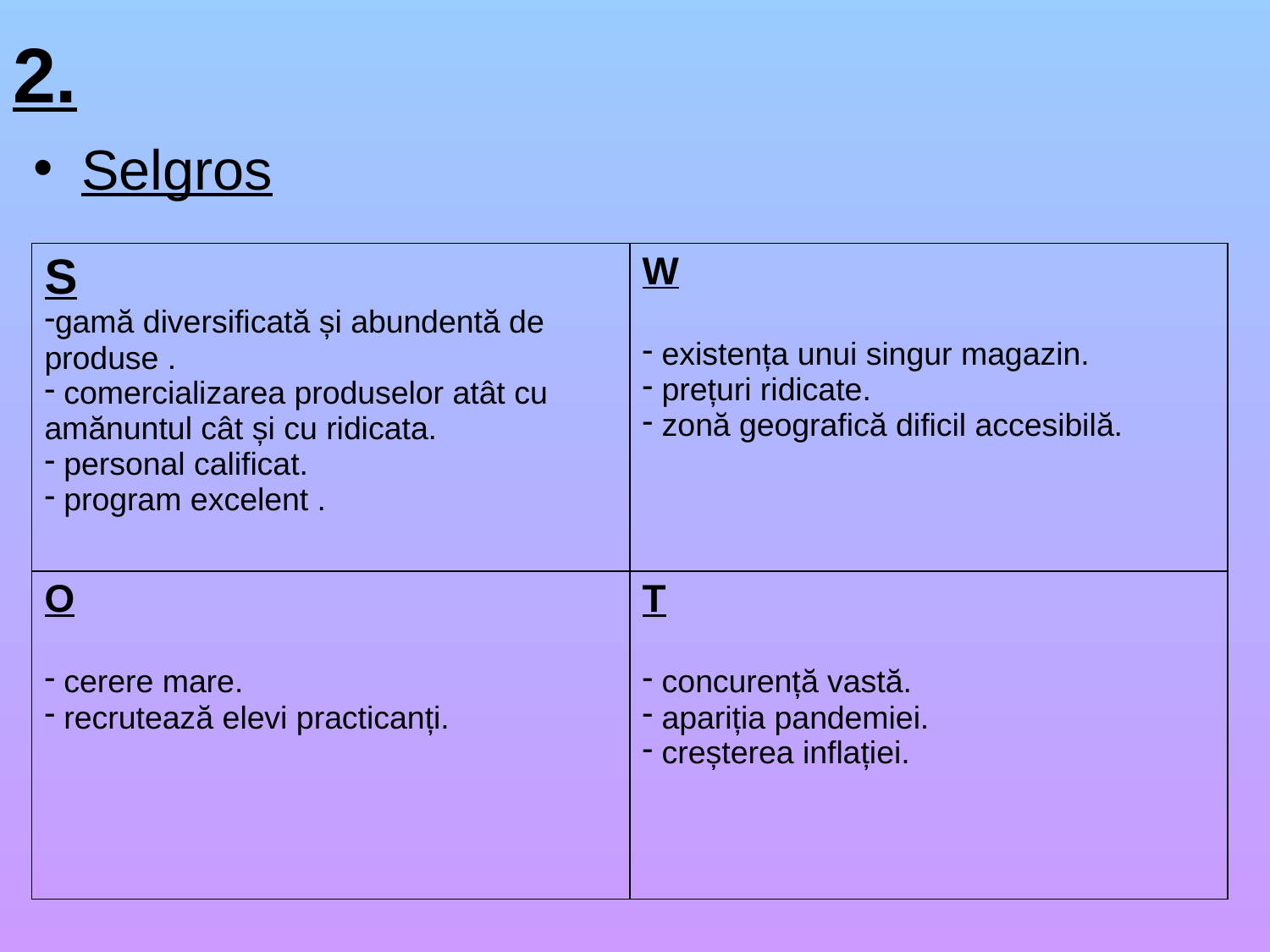

# 2.
Selgros

| S gamă diversificată și abundentă de produse . comercializarea produselor atât cu amănuntul cât și cu ridicata. personal calificat. program excelent . | W existența unui singur magazin. prețuri ridicate. zonă geografică dificil accesibilă. |
| --- | --- |
| O cerere mare. recrutează elevi practicanți. | T concurență vastă. apariția pandemiei. creșterea inflației. |